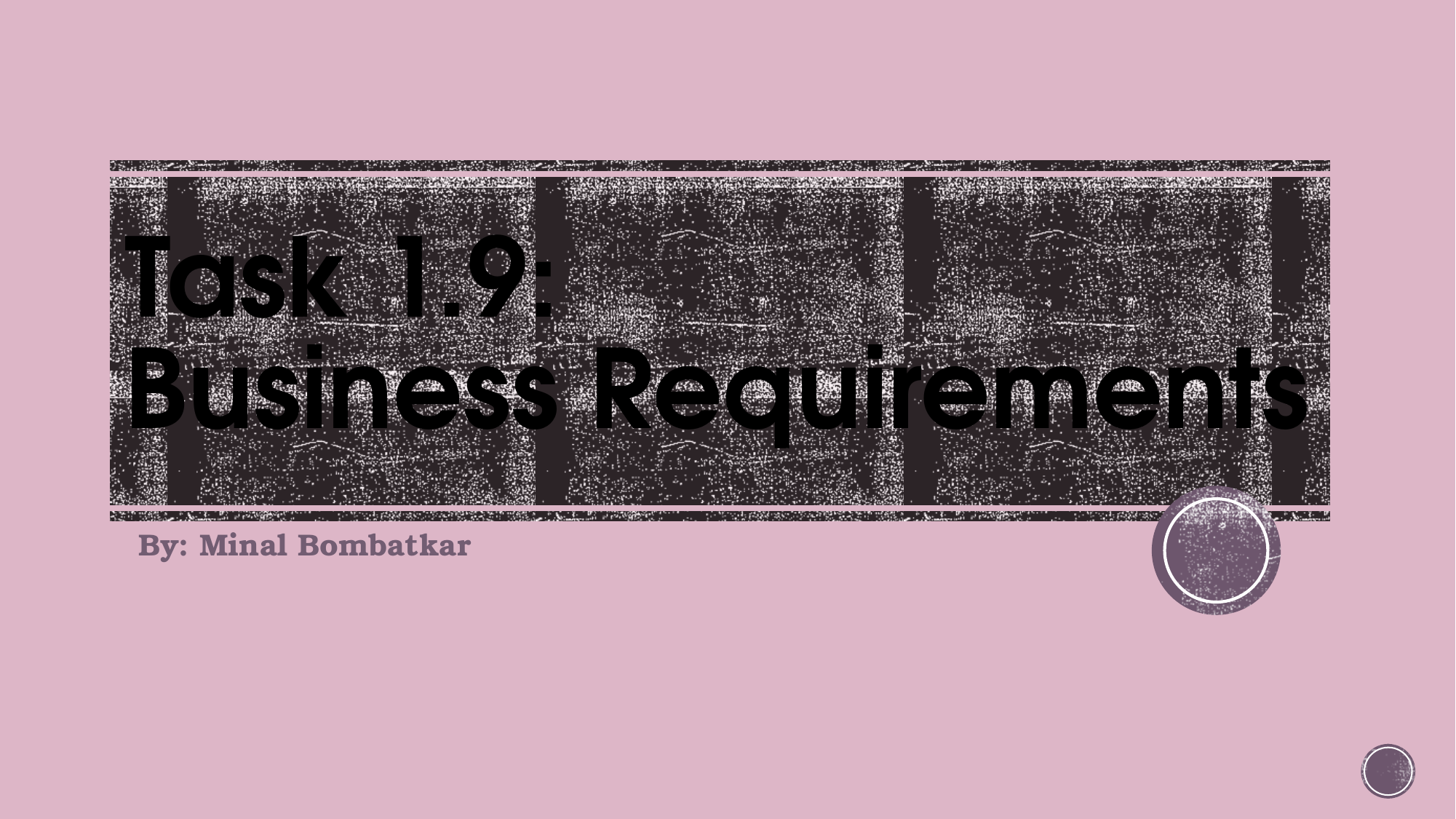

# Task 1.9: Business Requirements
By: Minal Bombatkar